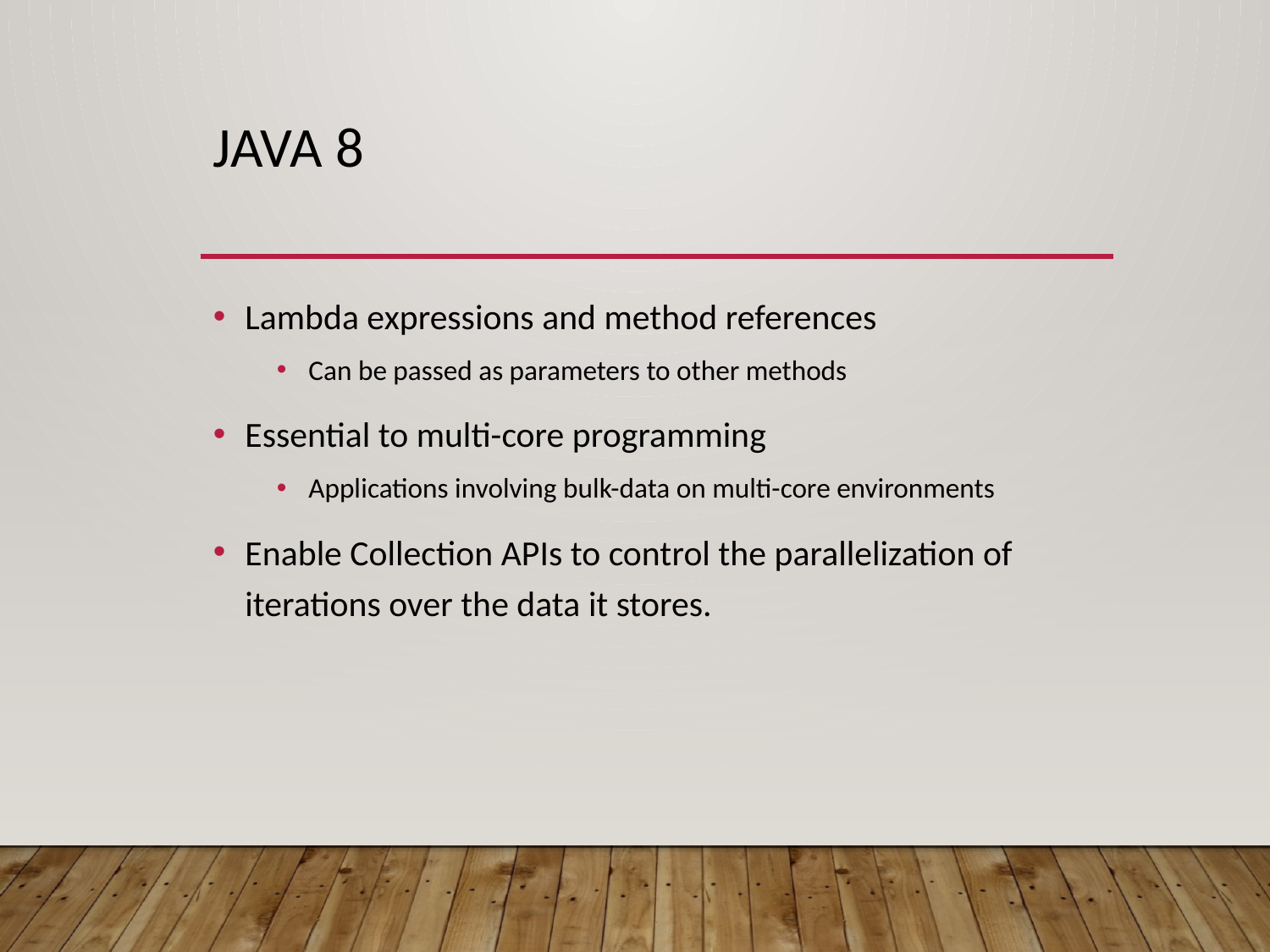

# Java 8
Lambda expressions and method references
Can be passed as parameters to other methods
Essential to multi-core programming
Applications involving bulk-data on multi-core environments
Enable Collection APIs to control the parallelization of iterations over the data it stores.